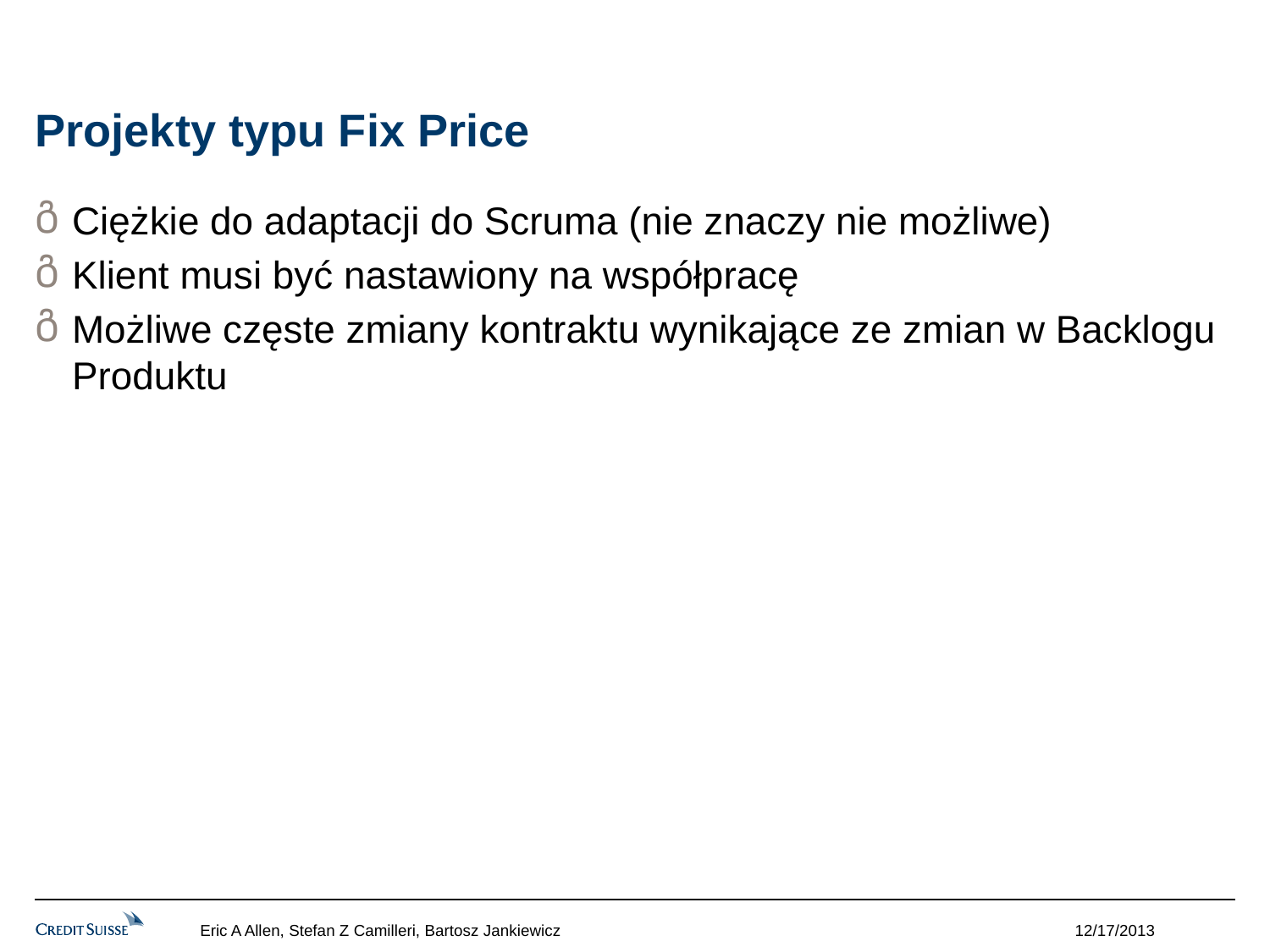

# Projekty typu Fix Price
Ciężkie do adaptacji do Scruma (nie znaczy nie możliwe)
Klient musi być nastawiony na współpracę
Możliwe częste zmiany kontraktu wynikające ze zmian w Backlogu Produktu
Eric A Allen, Stefan Z Camilleri, Bartosz Jankiewicz
12/17/2013